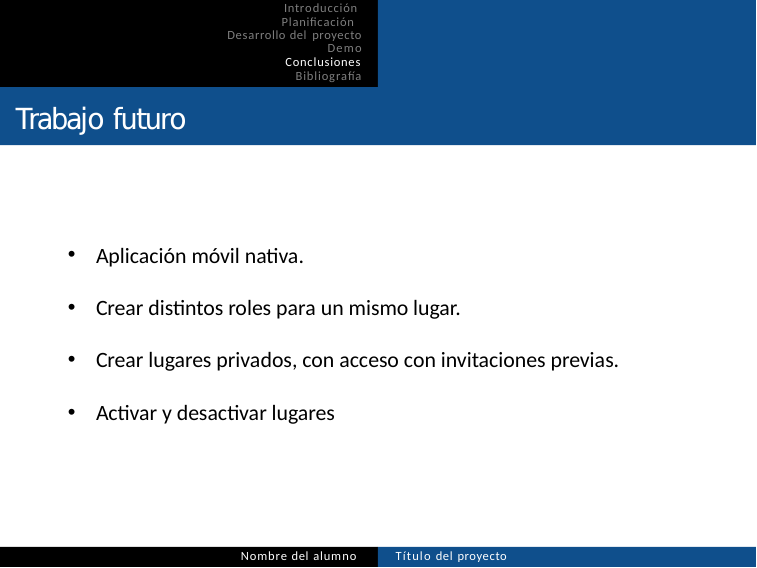

Introducción  Planificación   Desarrollo del proyecto
Demo
Conclusiones  Bibliografía

Trabajo futuro

Aplicación móvil nativa.

Crear distintos roles para un mismo lugar.

Crear lugares privados, con acceso con invitaciones previas.

Activar y desactivar lugares

Nombre del alumno
Título del proyecto